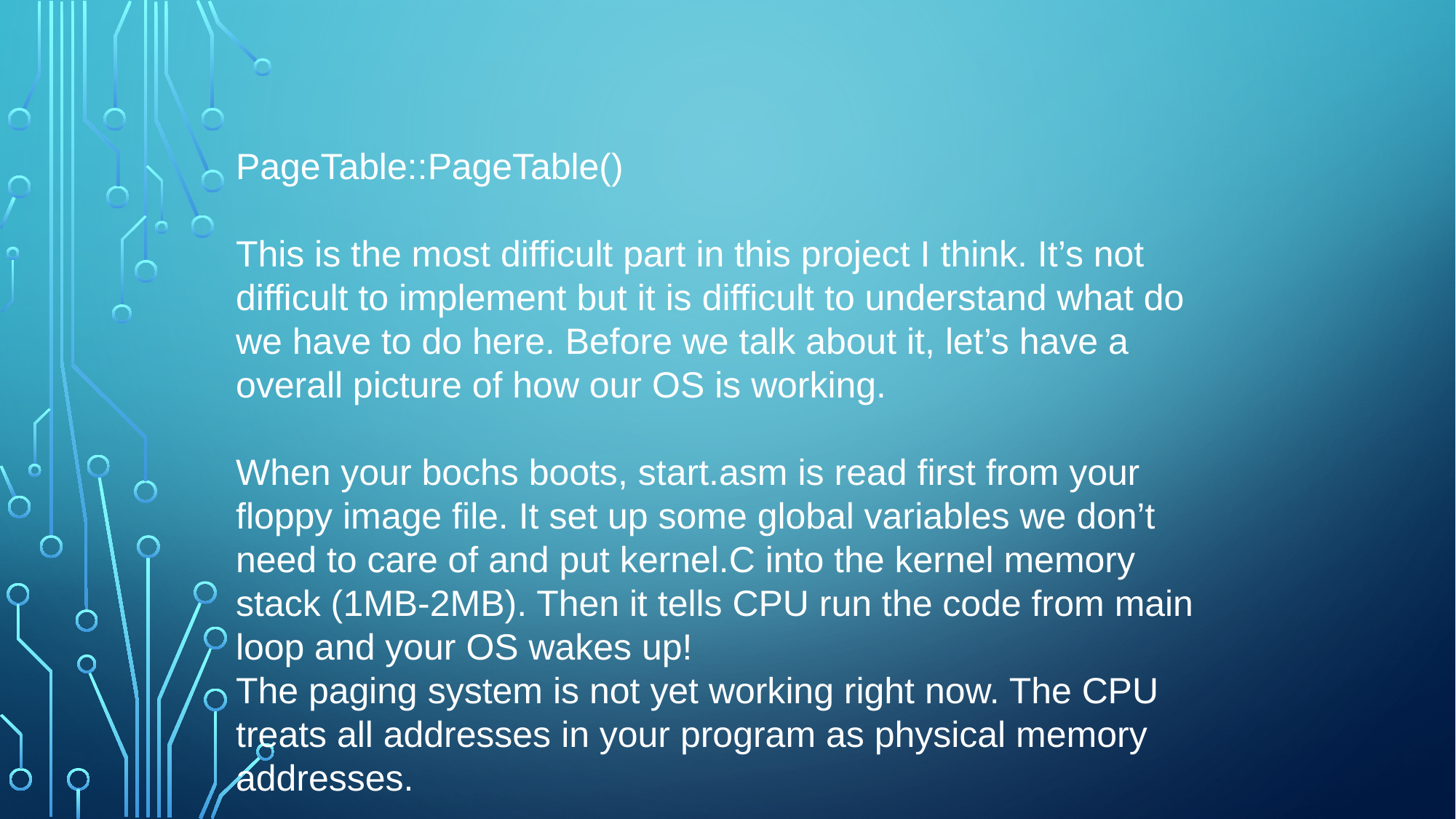

PageTable::PageTable()

This is the most difficult part in this project I think. It’s not difficult to implement but it is difficult to understand what do we have to do here. Before we talk about it, let’s have a overall picture of how our OS is working.

When your bochs boots, start.asm is read first from your floppy image file. It set up some global variables we don’t need to care of and put kernel.C into the kernel memory stack (1MB-2MB). Then it tells CPU run the code from main loop and your OS wakes up!
The paging system is not yet working right now. The CPU treats all addresses in your program as physical memory addresses.